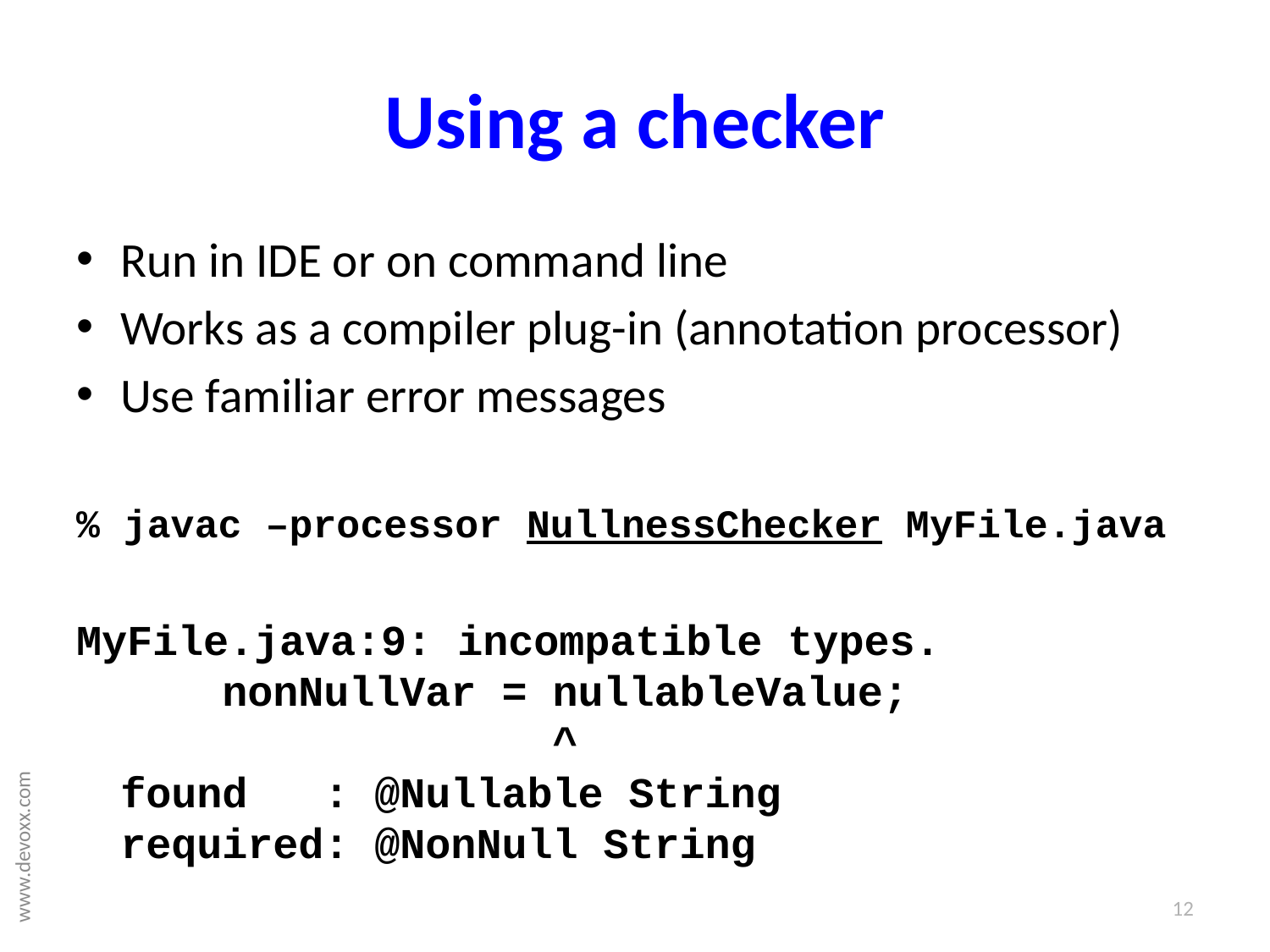

# Using a checker
Run in IDE or on command line
Works as a compiler plug-in (annotation processor)
Use familiar error messages

% javac –processor NullnessChecker MyFile.java

MyFile.java:9: incompatible types.
    nonNullVar = nullableValue;
                 ^
found   : @Nullable String
required: @NonNull String

12